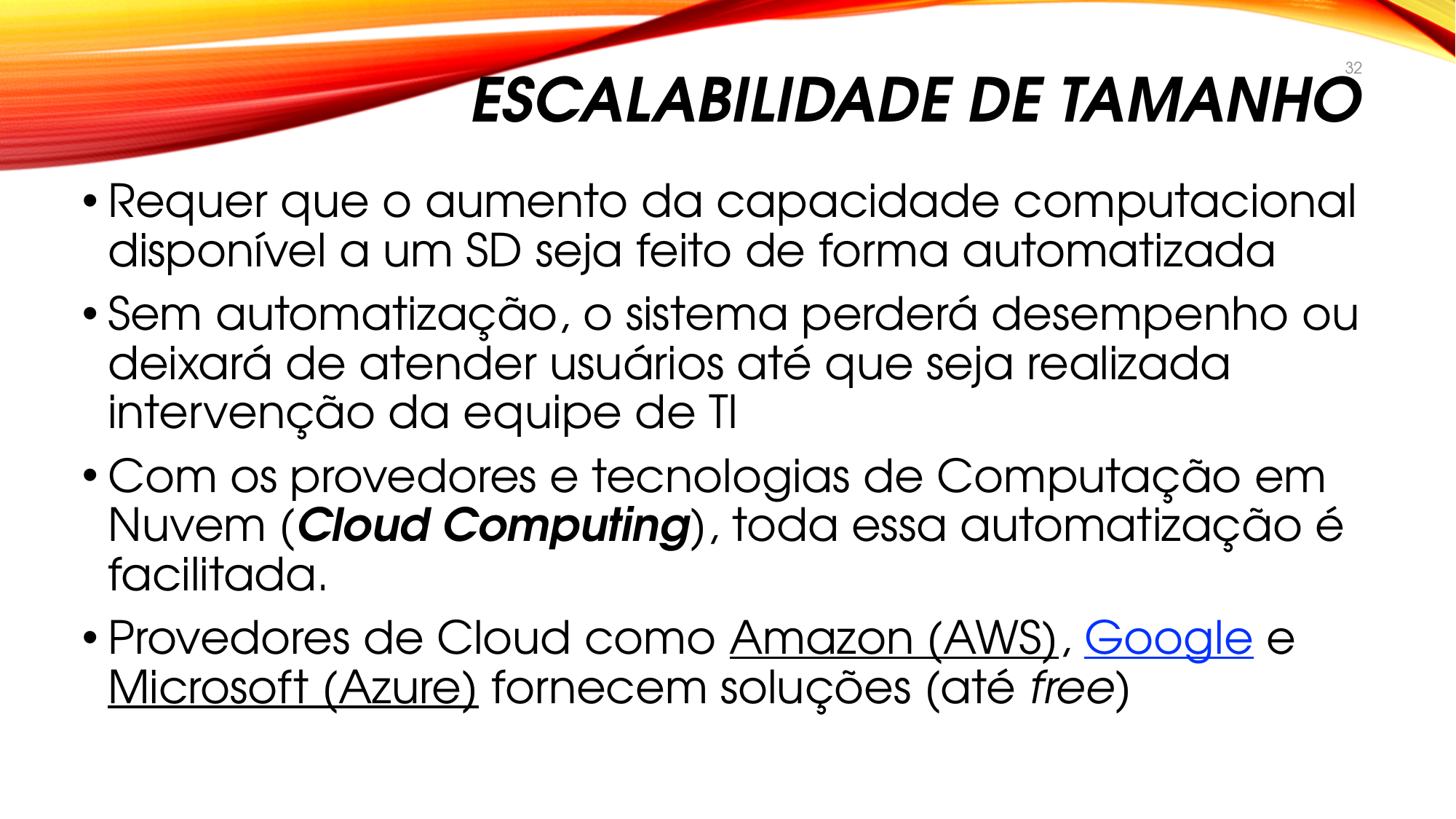

# ESCALABILIDADE de tamanho
32
Requer que o aumento da capacidade computacional disponível a um SD seja feito de forma automatizada
Sem automatização, o sistema perderá desempenho ou deixará de atender usuários até que seja realizada intervenção da equipe de TI
Com os provedores e tecnologias de Computação em Nuvem (Cloud Computing), toda essa automatização é facilitada.
Provedores de Cloud como Amazon (AWS), Google e Microsoft (Azure) fornecem soluções (até free)